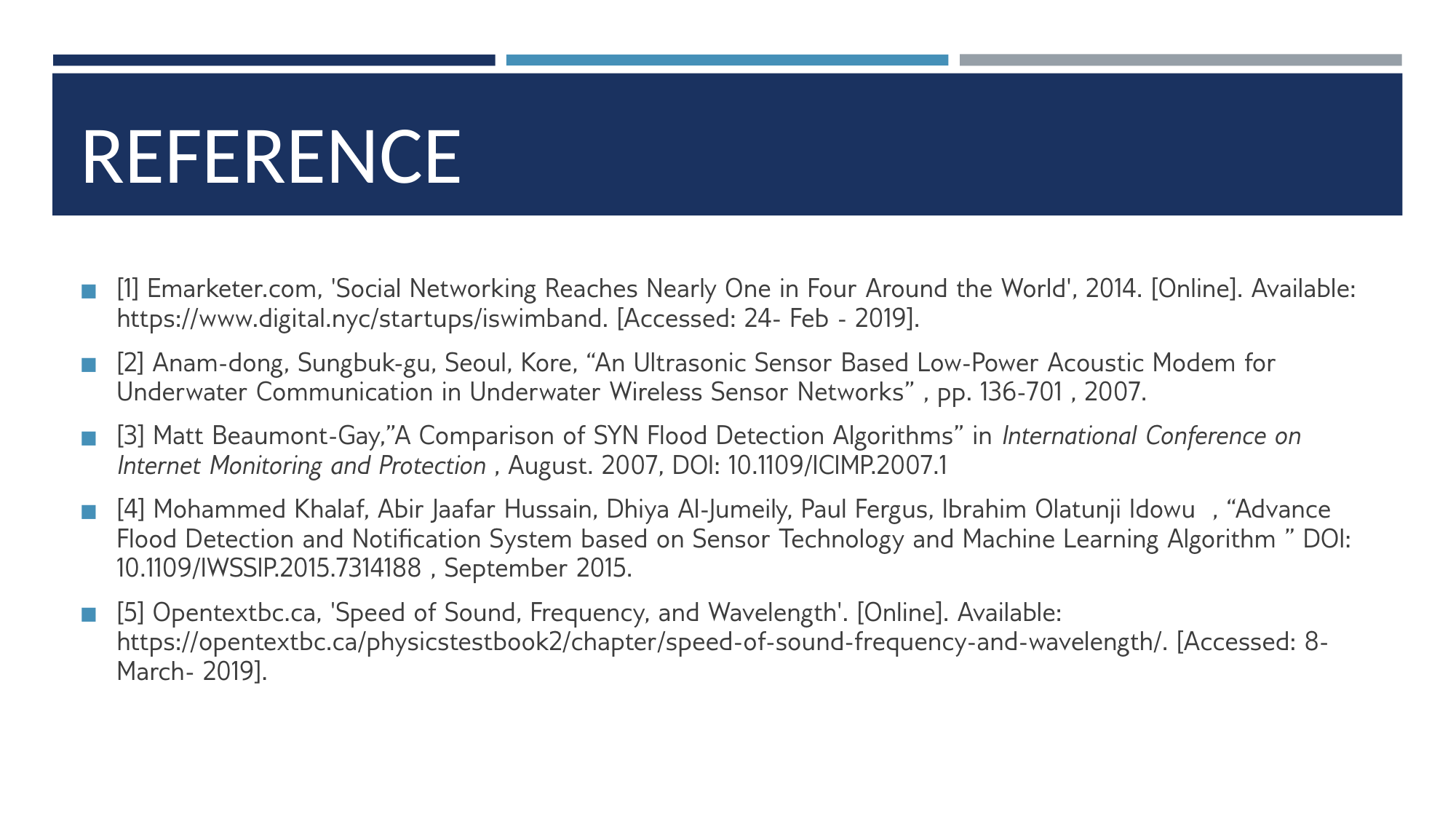

# REFERENCE
[1] Emarketer.com, 'Social Networking Reaches Nearly One in Four Around the World', 2014. [Online]. Available: https://www.digital.nyc/startups/iswimband. [Accessed: 24- Feb - 2019].
[2] Anam-dong, Sungbuk-gu, Seoul, Kore, “An Ultrasonic Sensor Based Low-Power Acoustic Modem for Underwater Communication in Underwater Wireless Sensor Networks” , pp. 136-701 , 2007.
[3] Matt Beaumont-Gay,”A Comparison of SYN Flood Detection Algorithms” in International Conference on Internet Monitoring and Protection , August. 2007, DOI: 10.1109/ICIMP.2007.1
[4] Mohammed Khalaf, Abir Jaafar Hussain, Dhiya Al-Jumeily, Paul Fergus, Ibrahim Olatunji Idowu  , “Advance Flood Detection and Notification System based on Sensor Technology and Machine Learning Algorithm ” DOI: 10.1109/IWSSIP.2015.7314188 , September 2015.
[5] Opentextbc.ca, 'Speed of Sound, Frequency, and Wavelength'. [Online]. Available: https://opentextbc.ca/physicstestbook2/chapter/speed-of-sound-frequency-and-wavelength/. [Accessed: 8- March- 2019].